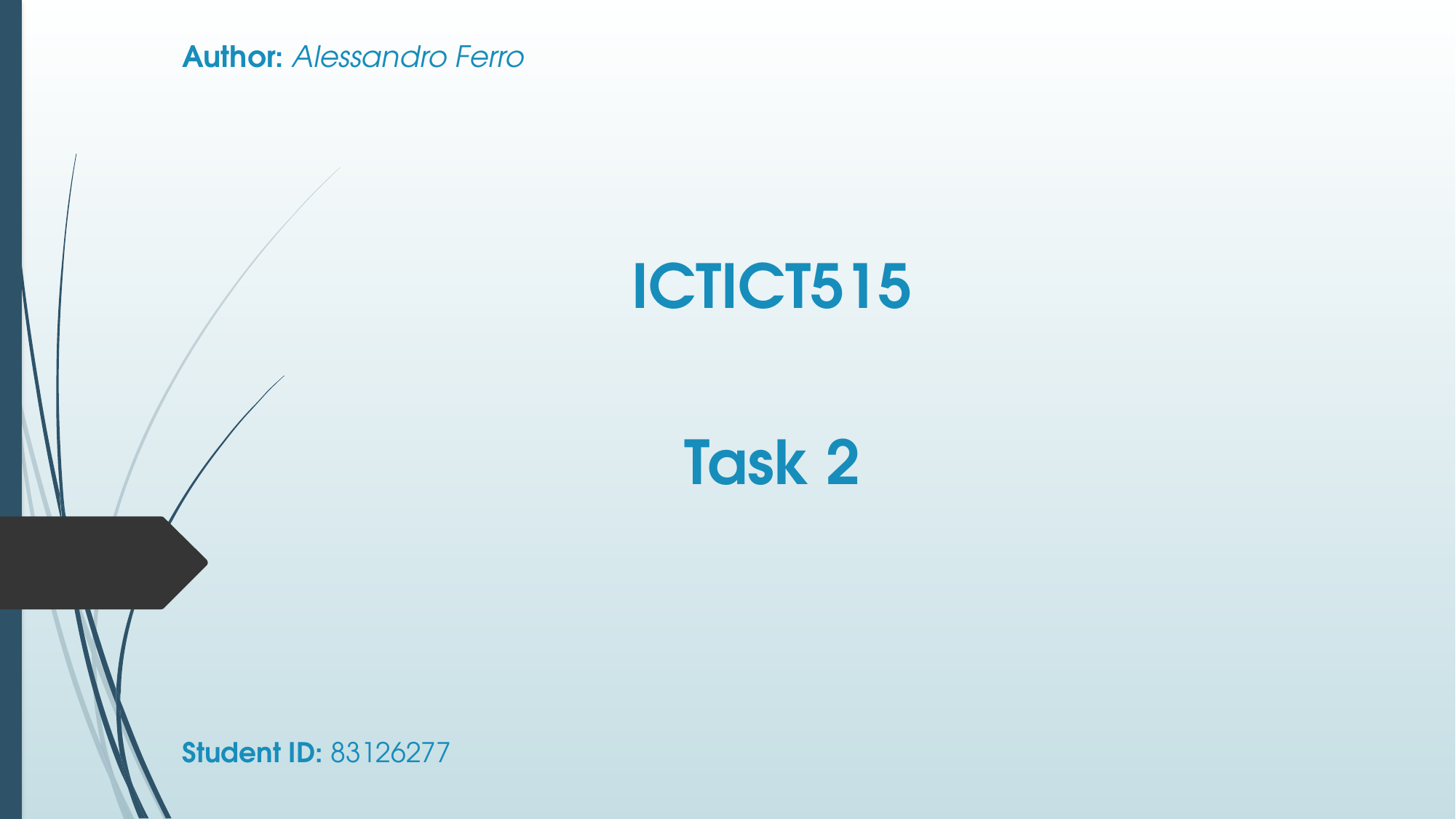

# Author: Alessandro Ferro
ICTICT515

Task 2

Student ID: 83126277